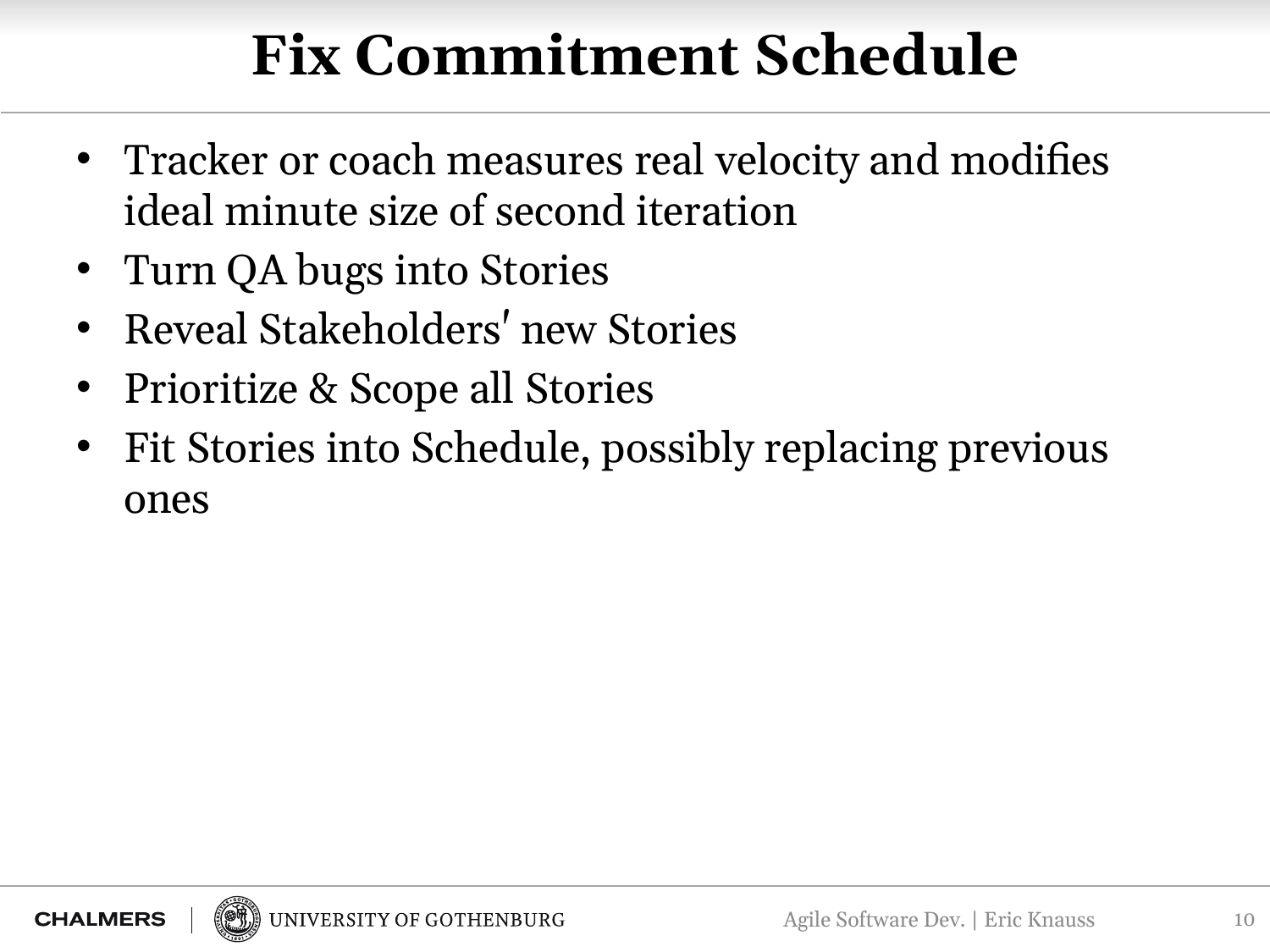

# Fix Commitment Schedule
Tracker or coach measures real velocity and modifies ideal minute size of second iteration
Turn QA bugs into Stories
Reveal Stakeholders' new Stories
Prioritize & Scope all Stories
Fit Stories into Schedule, possibly replacing previous ones
10
Agile Software Dev. | Eric Knauss